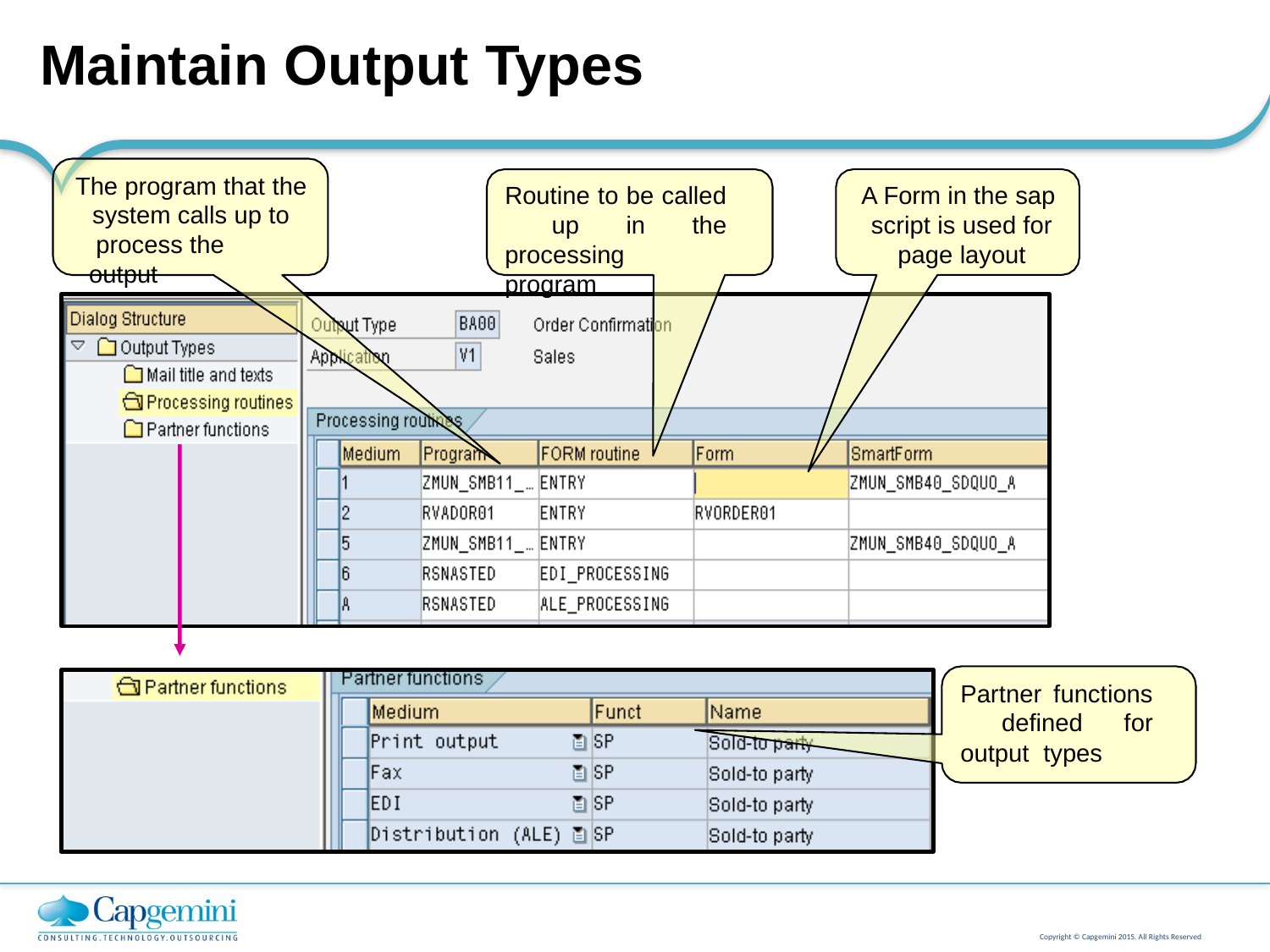

# Maintain Output Types

The program that the
Routine to be called  up in the processing  program
A Form in the sap  script is used for  page layout
system calls up to  process the output

Partner functions  defined for output  types